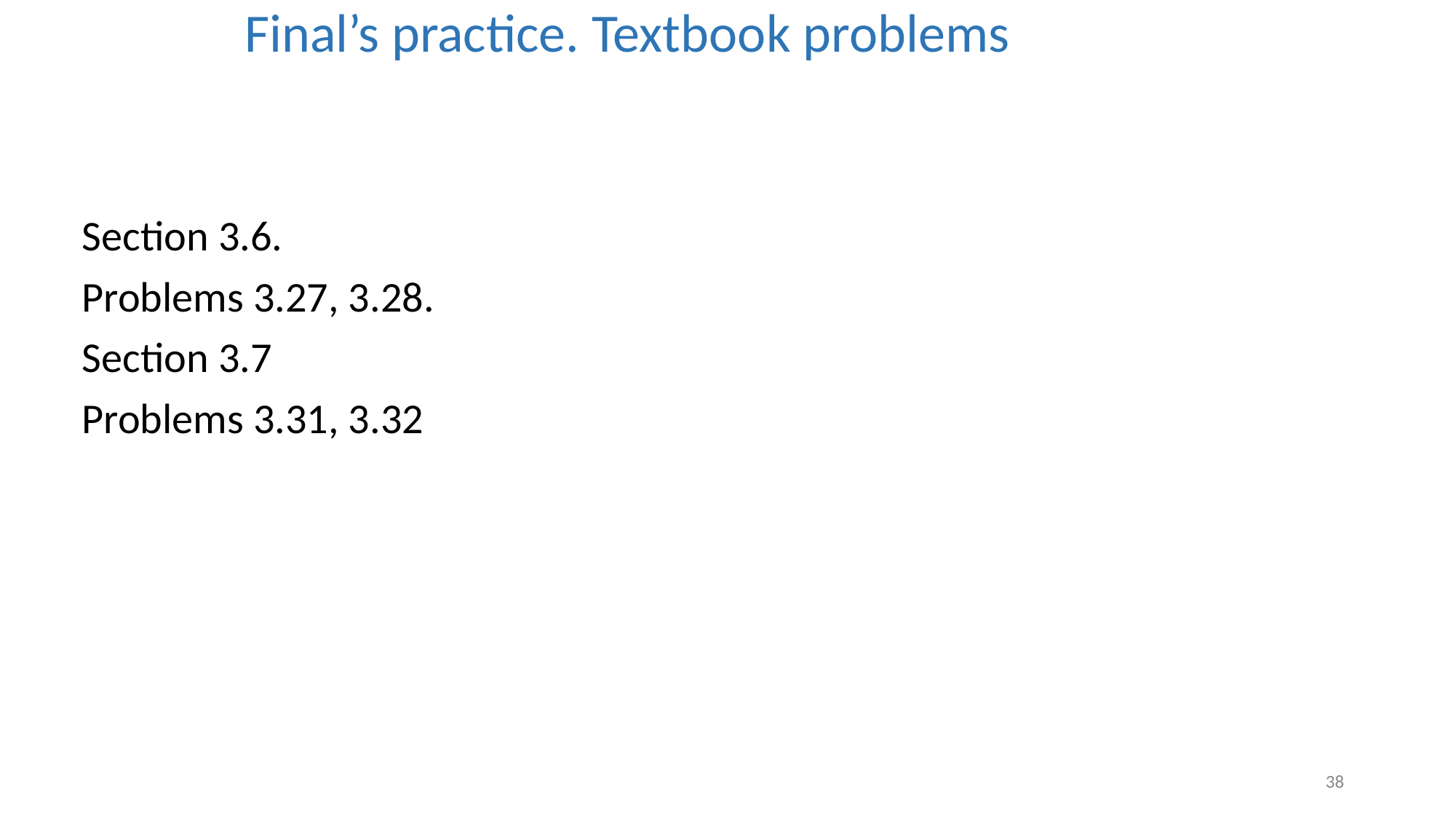

# Final’s practice. Textbook problems
Section 3.6.
Problems 3.27, 3.28.
Section 3.7
Problems 3.31, 3.32

38